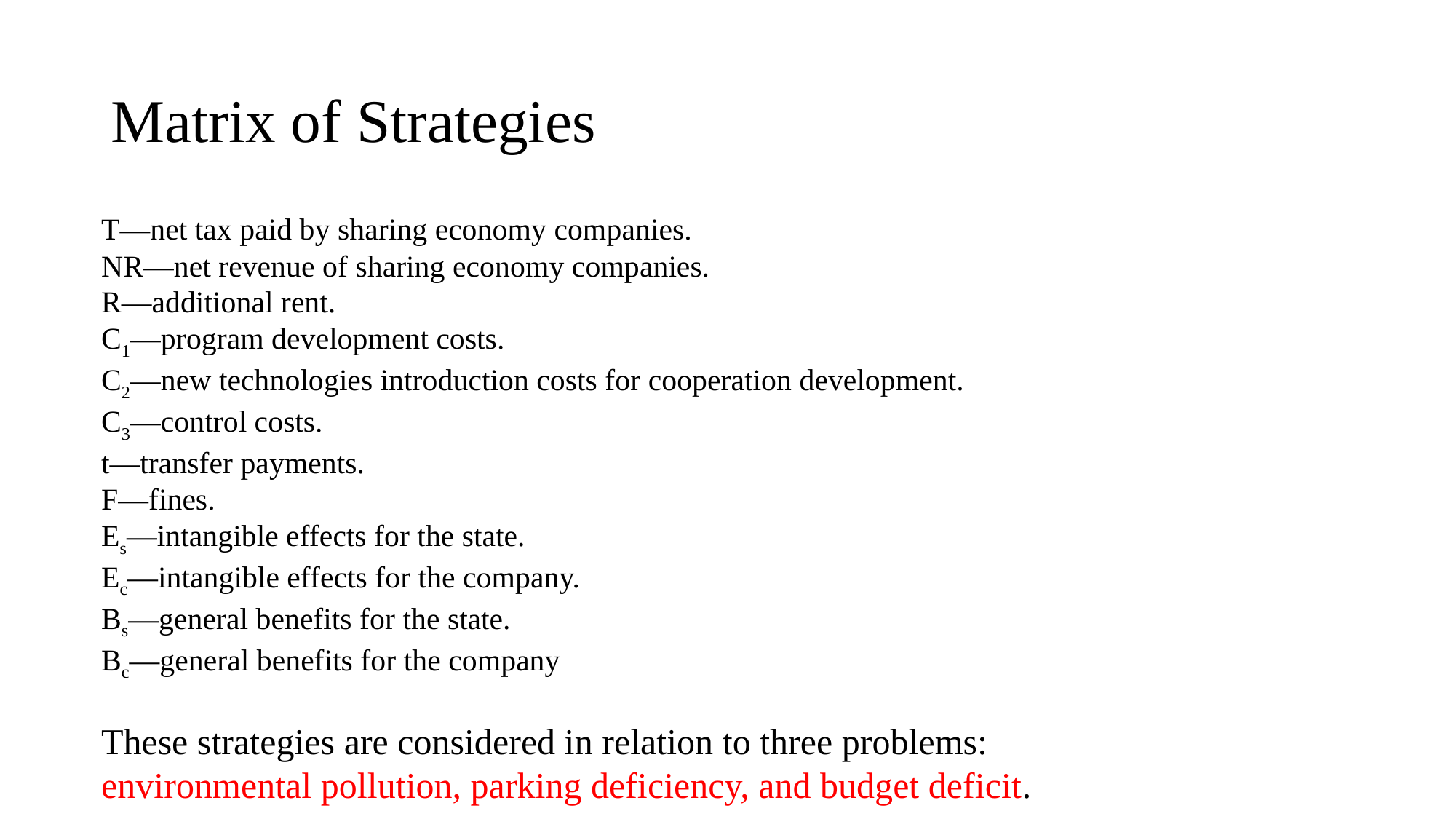

# Matrix of Strategies
T—net tax paid by sharing economy companies.
NR—net revenue of sharing economy companies.
R—additional rent.
C1—program development costs.
C2—new technologies introduction costs for cooperation development.
C3—control costs.
t—transfer payments.
F—fines.
Es—intangible effects for the state.
Ec—intangible effects for the company.
Bs—general benefits for the state.
Bc—general benefits for the company

These strategies are considered in relation to three problems:
environmental pollution, parking deficiency, and budget deficit.